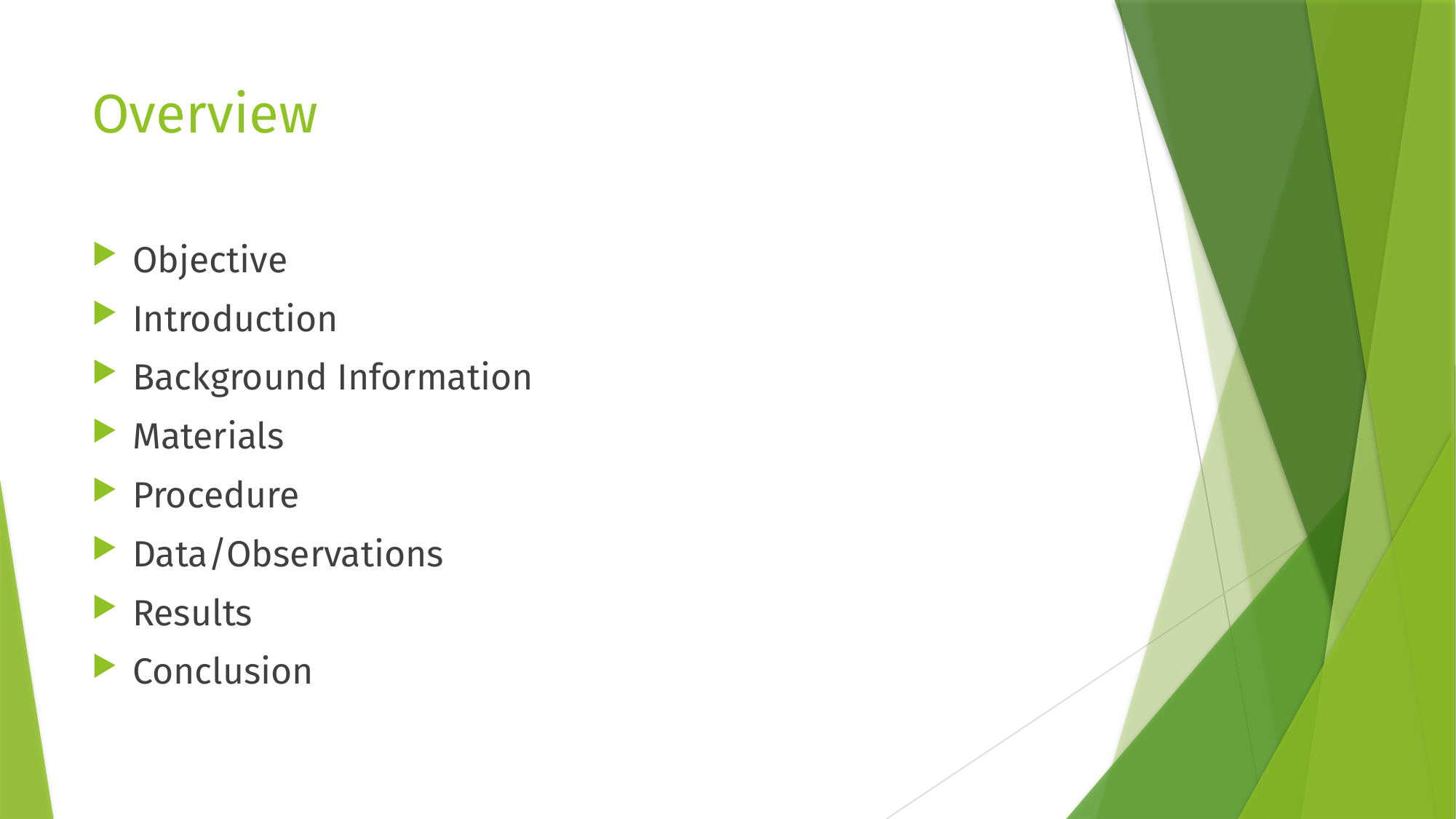

# Overview
Objective
Introduction
Background Information
Materials
Procedure
Data/Observations
Results
Conclusion